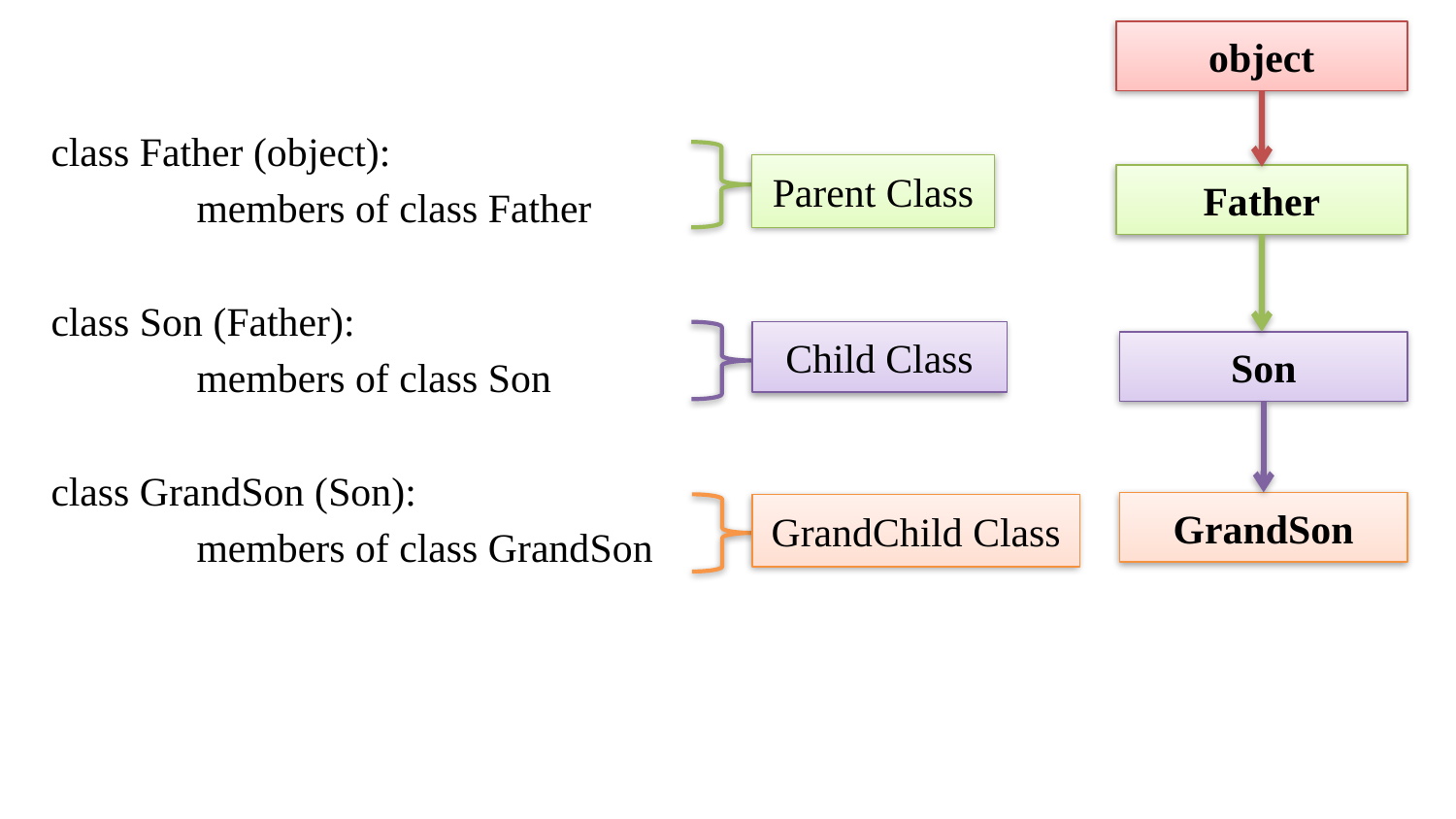

object
class Father (object):
 	members of class Father

class Son (Father):
 	members of class Son

class GrandSon (Son):
 	members of class GrandSon

Parent Class
Father

Child Class
Son
GrandSon

GrandChild Class